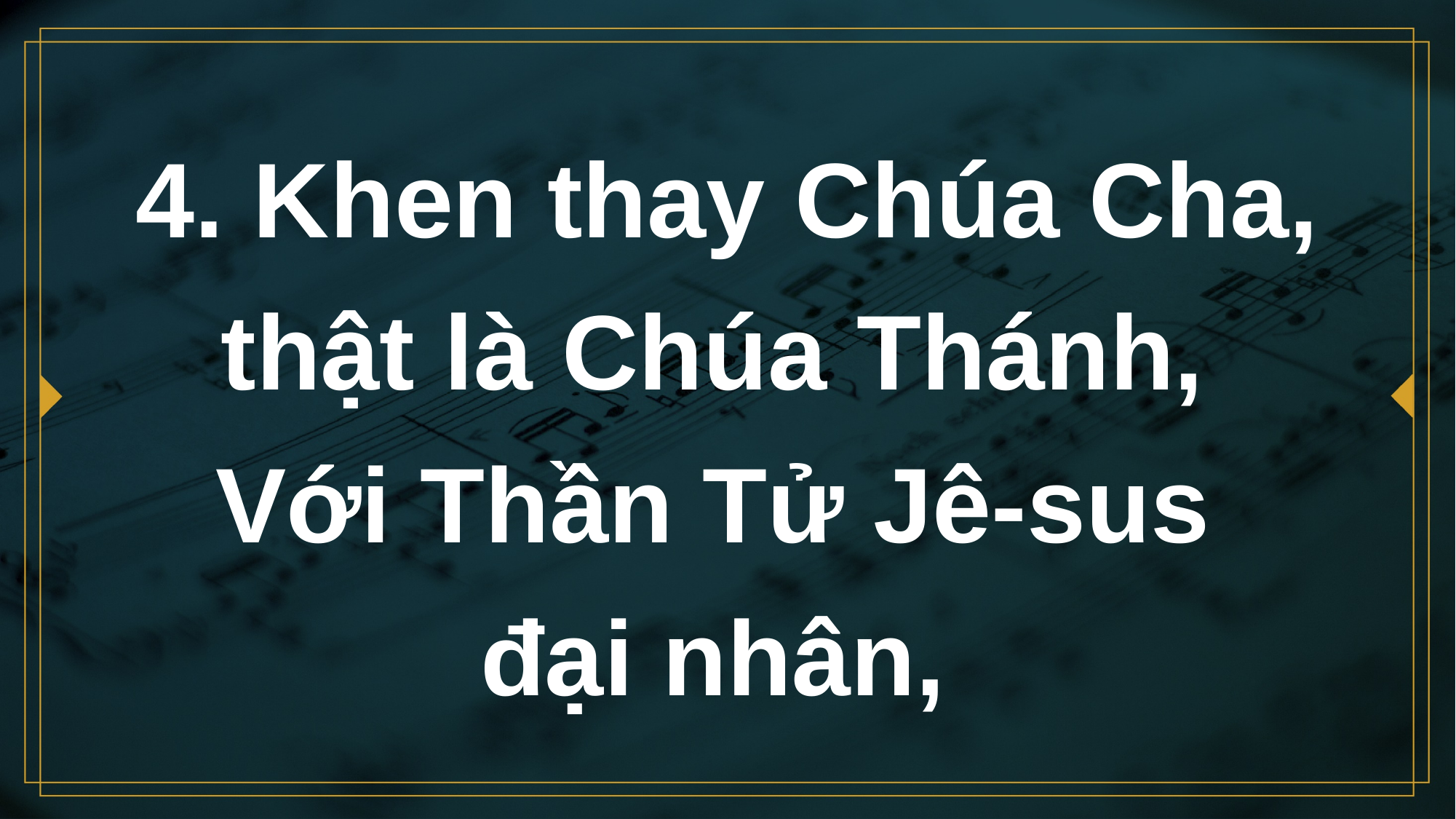

# 4. Khen thay Chúa Cha, thật là Chúa Thánh, Với Thần Tử Jê-sus đại nhân,